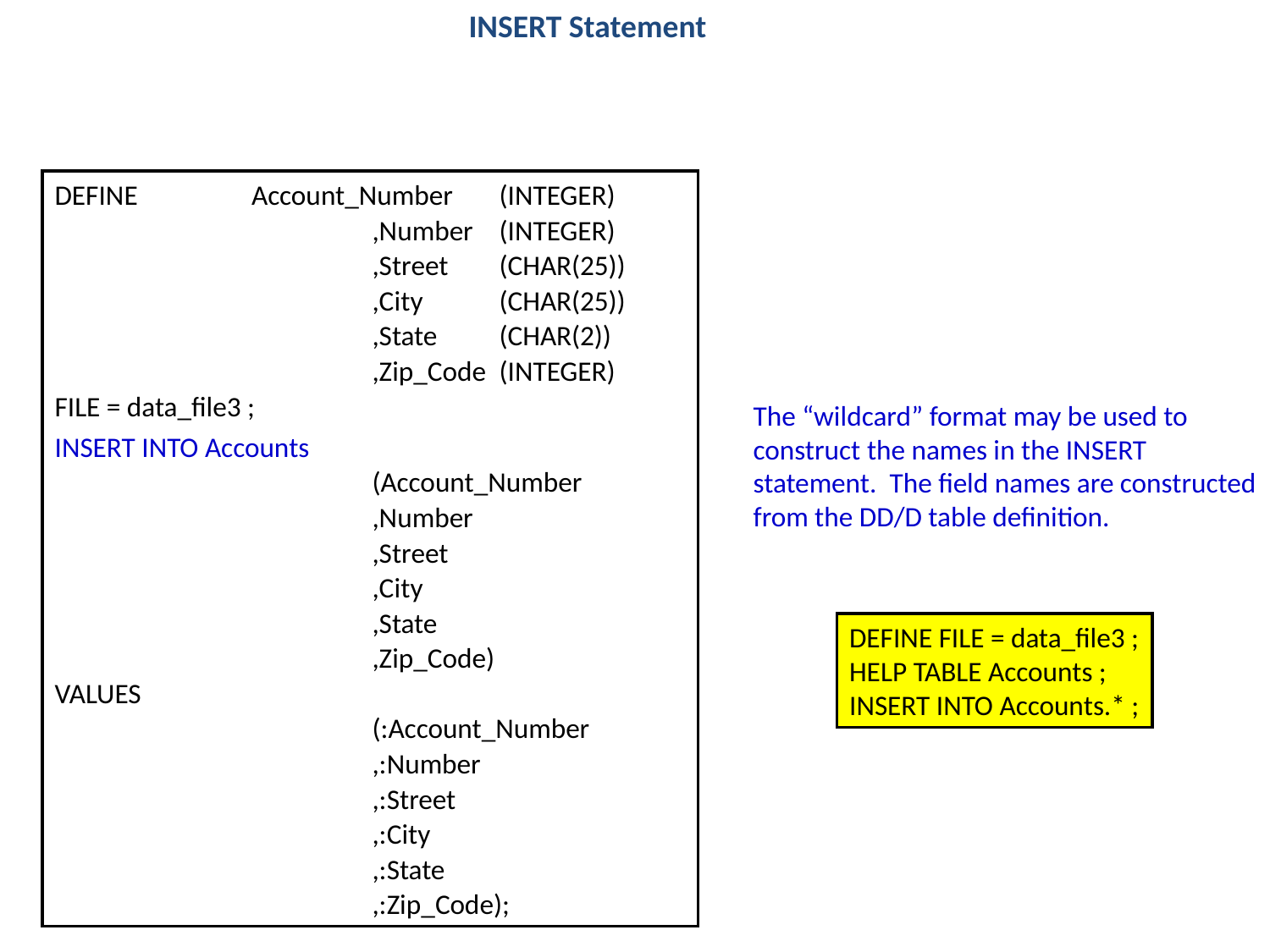

INSERT Statement
DEFINE 	 Account_Number	(INTEGER)
		,Number	(INTEGER)
		,Street	(CHAR(25))
		,City	(CHAR(25))
		,State	(CHAR(2))
		,Zip_Code	(INTEGER)
FILE = data_file3 ;
INSERT INTO Accounts
		(Account_Number
		,Number
		,Street
		,City
		,State
		,Zip_Code)
VALUES
		(:Account_Number
		,:Number
		,:Street
		,:City
		,:State
		,:Zip_Code);
The “wildcard” format may be used to construct the names in the INSERT statement.  The field names are constructed from the DD/D table definition.
DEFINE FILE = data_file3 ;
HELP TABLE Accounts ;
INSERT INTO Accounts.* ;